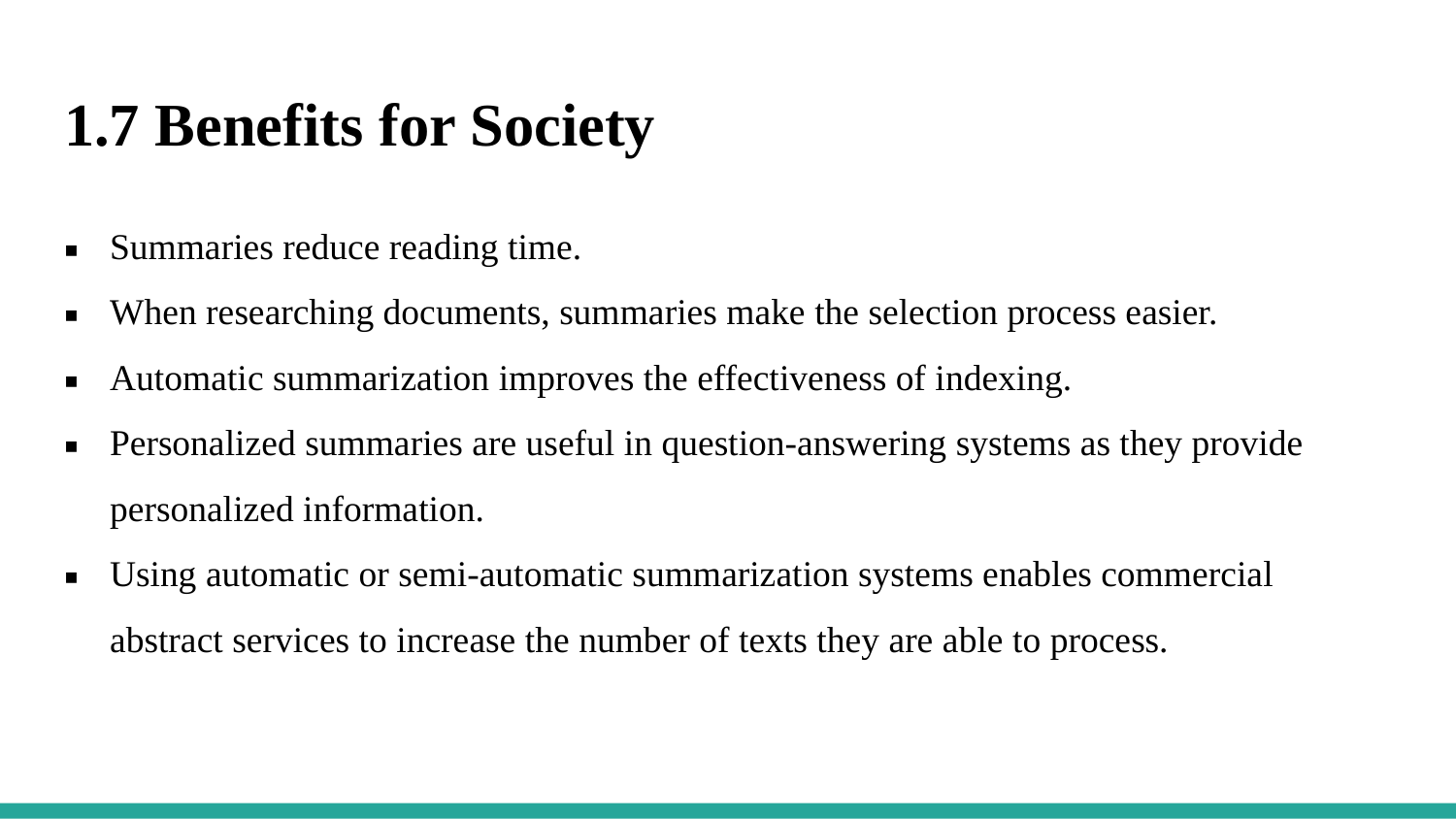

1.7 Benefits for Society
Summaries reduce reading time.
When researching documents, summaries make the selection process easier.
Automatic summarization improves the effectiveness of indexing.
Personalized summaries are useful in question-answering systems as they provide personalized information.
Using automatic or semi-automatic summarization systems enables commercial abstract services to increase the number of texts they are able to process.